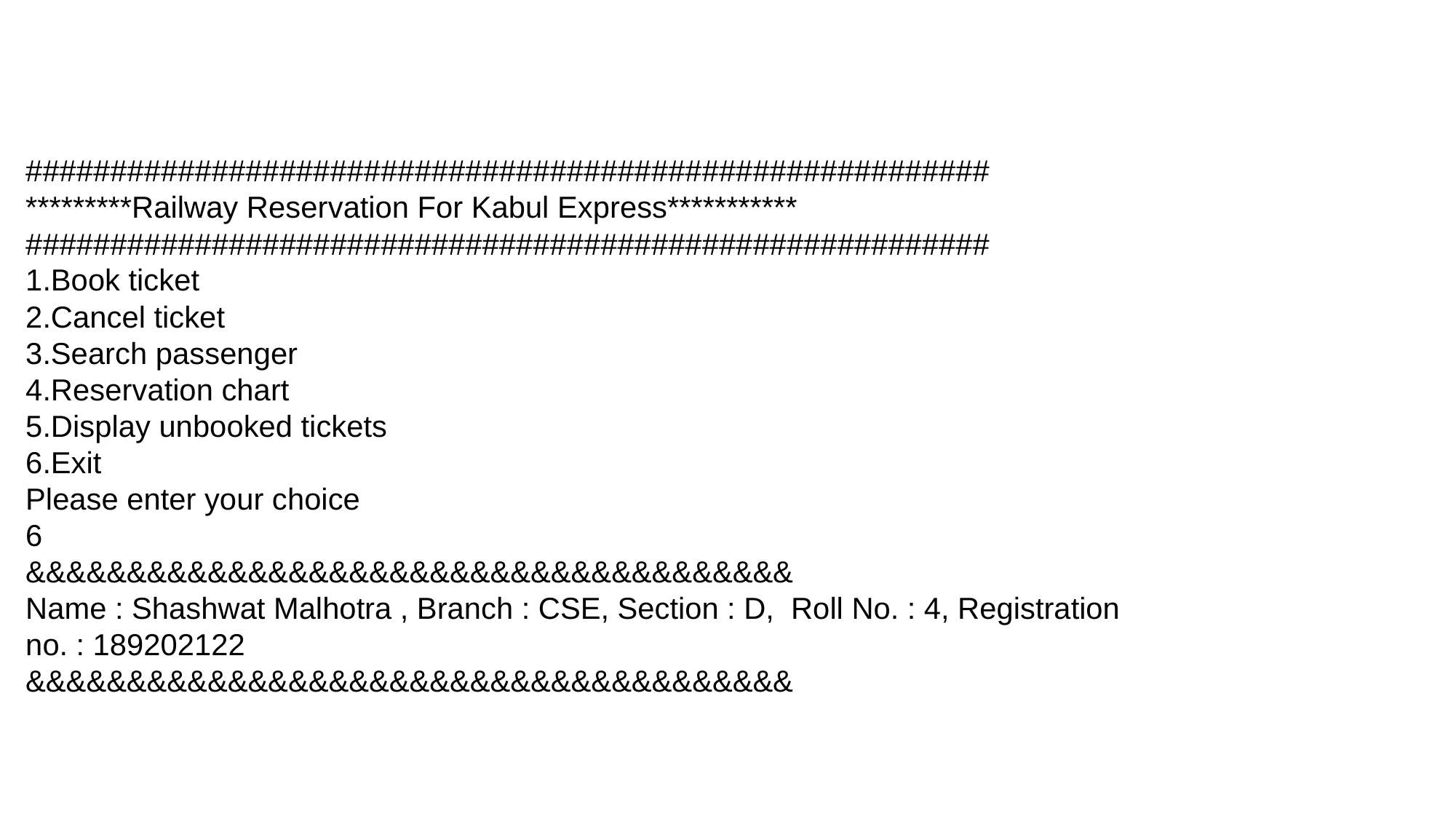

#########################################################
*********Railway Reservation For Kabul Express***********
#########################################################
1.Book ticket
2.Cancel ticket
3.Search passenger
4.Reservation chart
5.Display unbooked tickets
6.Exit
Please enter your choice
6
&&&&&&&&&&&&&&&&&&&&&&&&&&&&&&&&&&&&&&
Name : Shashwat Malhotra , Branch : CSE, Section : D,  Roll No. : 4, Registration no. : 189202122
&&&&&&&&&&&&&&&&&&&&&&&&&&&&&&&&&&&&&&